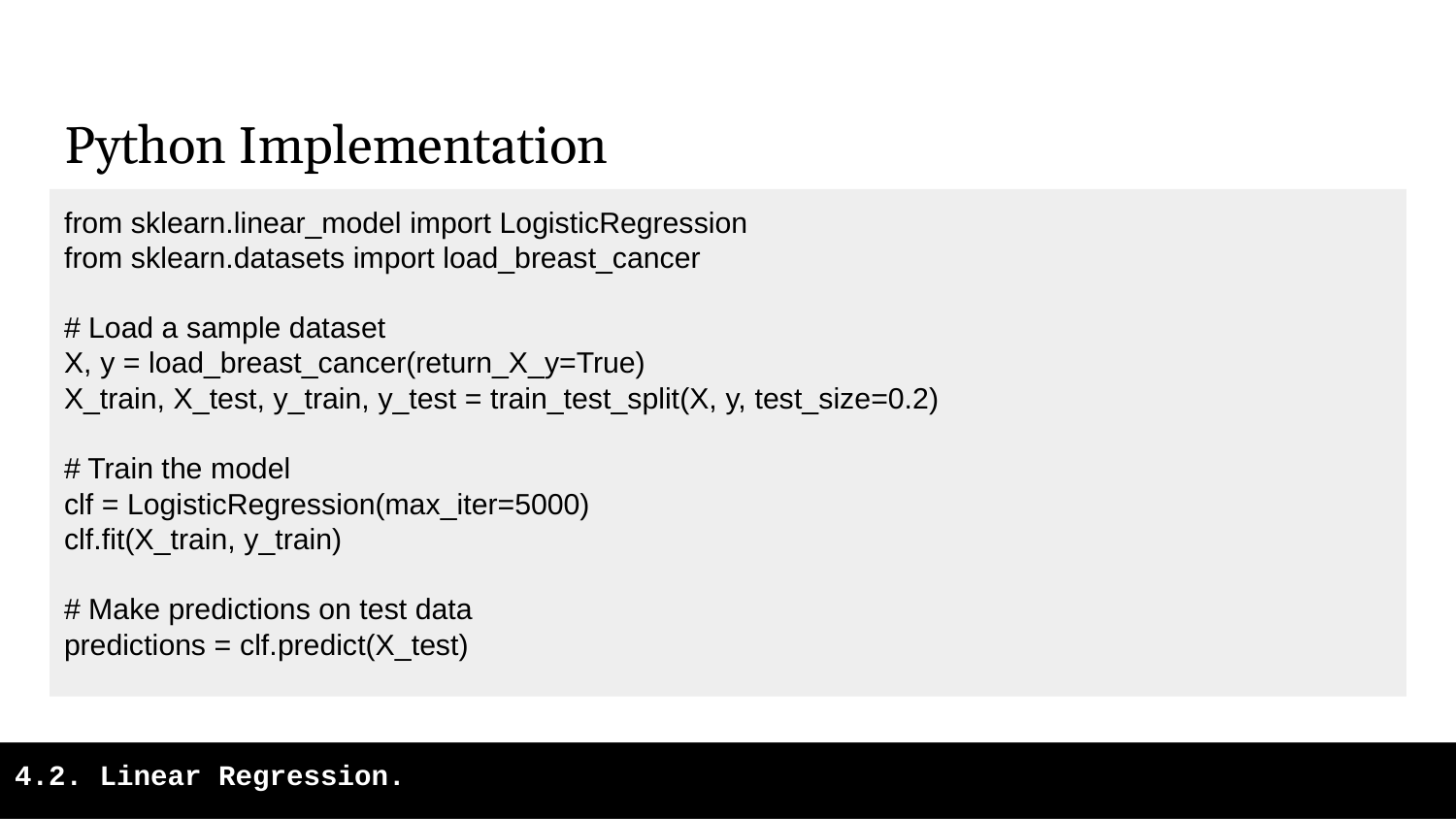

# Python Implementation
from sklearn.linear_model import LogisticRegression
from sklearn.datasets import load_breast_cancer

# Load a sample dataset
X, y = load_breast_cancer(return_X_y=True)
X_train, X_test, y_train, y_test = train_test_split(X, y, test_size=0.2)

# Train the model
clf = LogisticRegression(max_iter=5000)
clf.fit(X_train, y_train)

# Make predictions on test data
predictions = clf.predict(X_test)

15
4.2. Statistical Machine Learning.
4.2. Linear Regression.